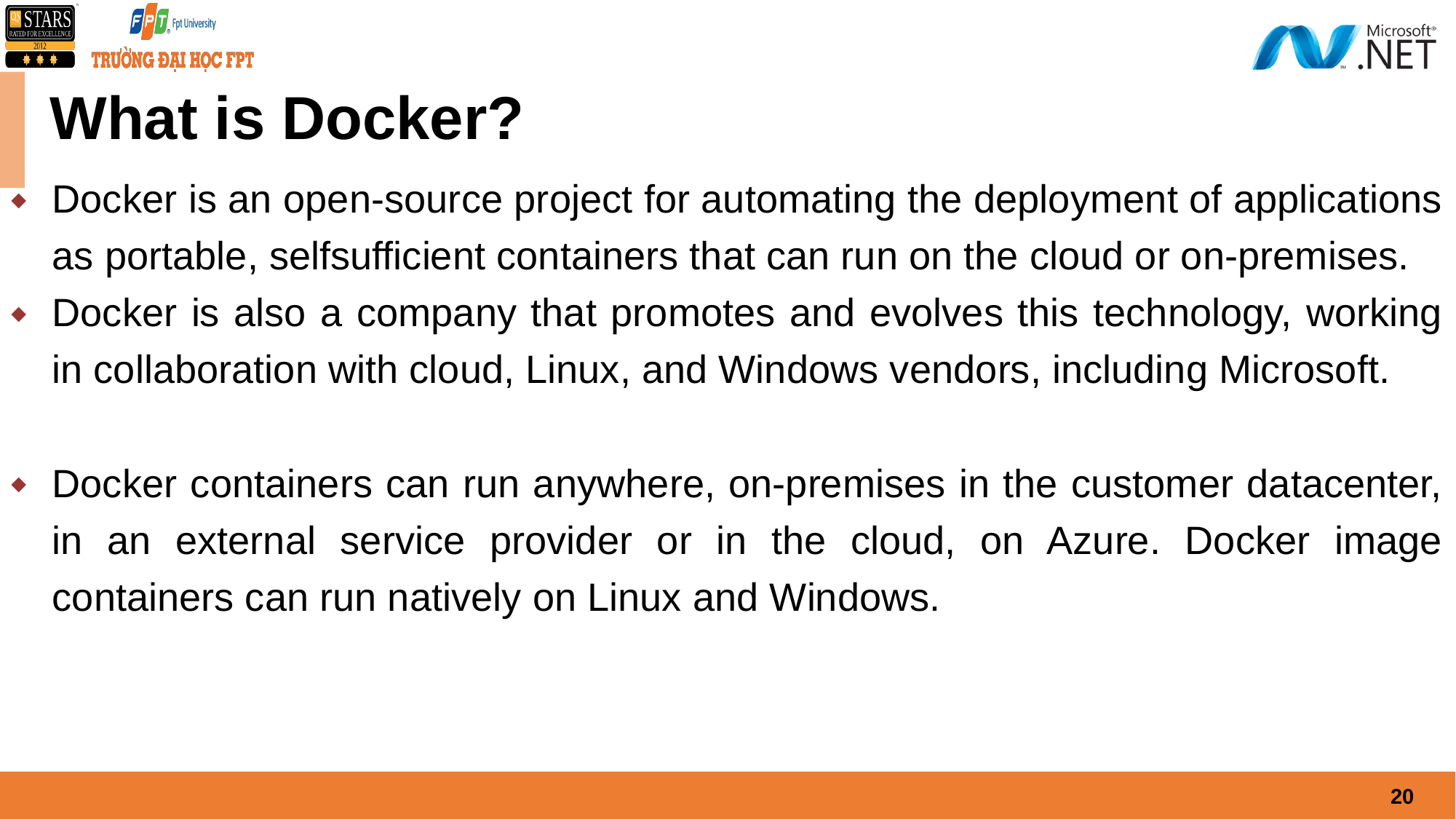

# What is Docker?
Docker is an open-source project for automating the deployment of applications as portable, selfsufficient containers that can run on the cloud or on-premises.
Docker is also a company that promotes and evolves this technology, working in collaboration with cloud, Linux, and Windows vendors, including Microsoft.

Docker containers can run anywhere, on-premises in the customer datacenter, in an external service provider or in the cloud, on Azure. Docker image containers can run natively on Linux and Windows.

20